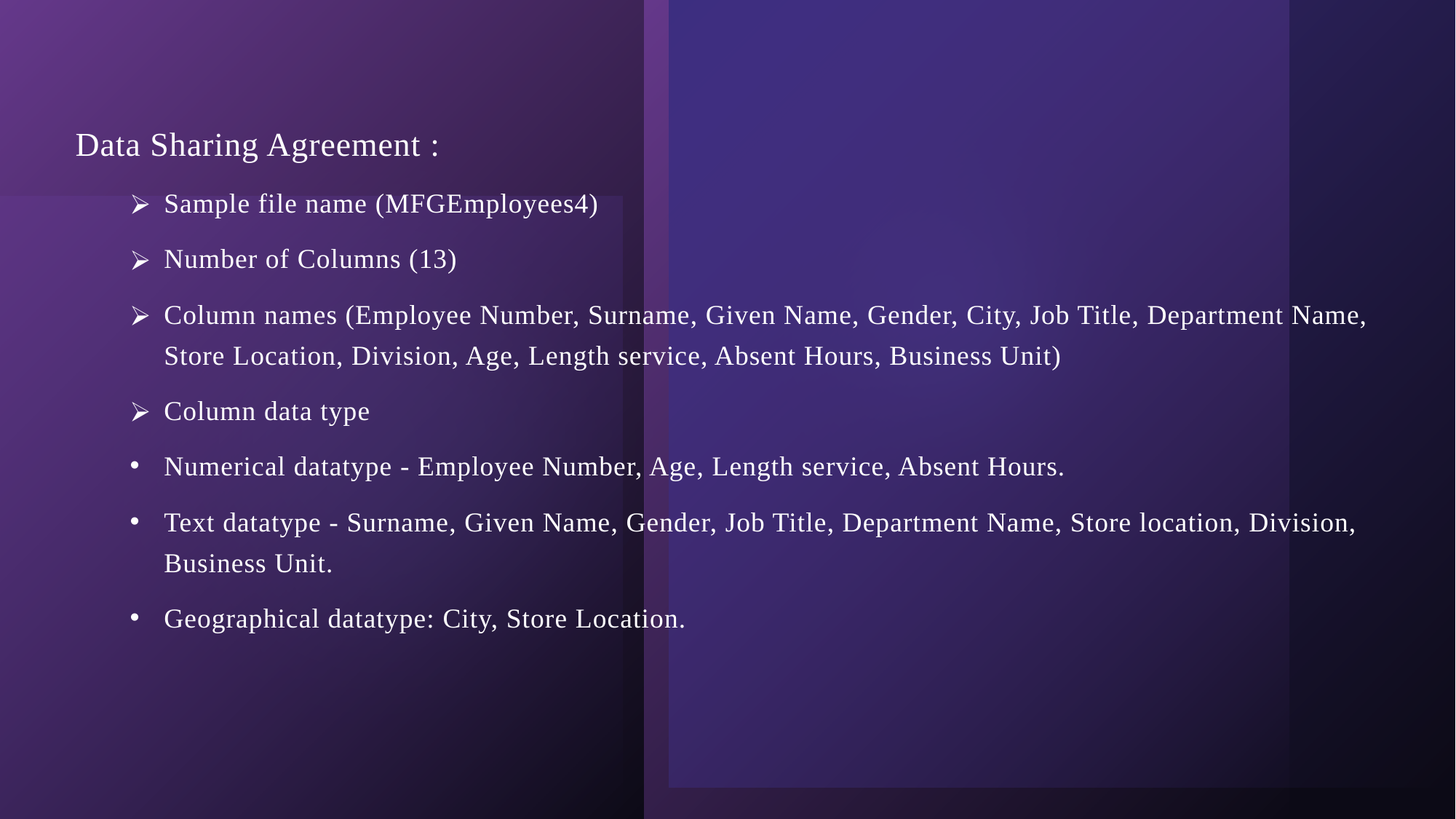

Data Sharing Agreement :
Sample file name (MFGEmployees4)
Number of Columns (13)
Column names (Employee Number, Surname, Given Name, Gender, City, Job Title, Department Name, Store Location, Division, Age, Length service, Absent Hours, Business Unit)
Column data type
Numerical datatype - Employee Number, Age, Length service, Absent Hours.
Text datatype - Surname, Given Name, Gender, Job Title, Department Name, Store location, Division, Business Unit.
Geographical datatype: City, Store Location.